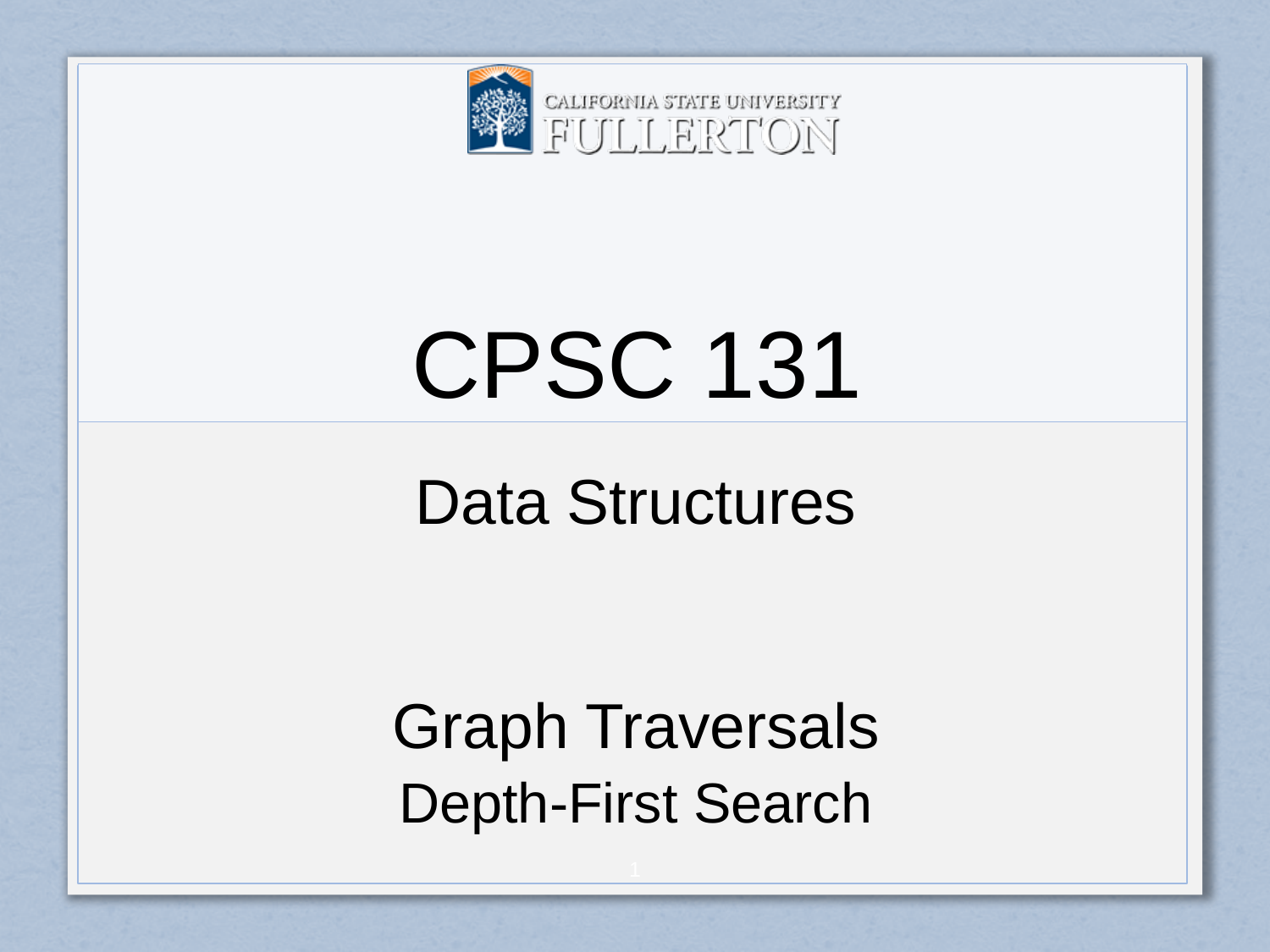

# CPSC 131
Data Structures

Graph Traversals
Depth-First Search

1